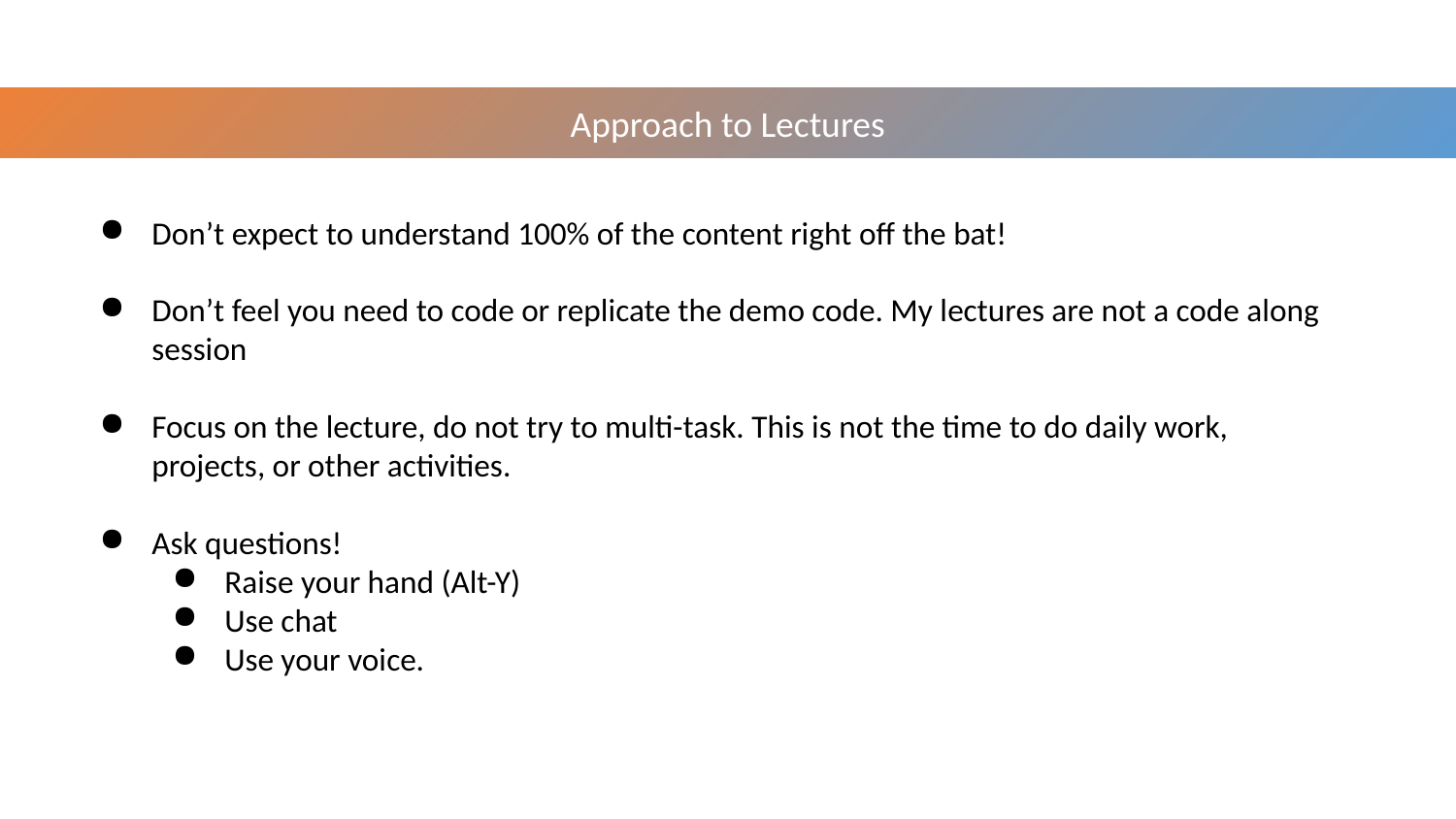

Approach to Lectures
Don’t expect to understand 100% of the content right off the bat!

Don’t feel you need to code or replicate the demo code. My lectures are not a code along session

Focus on the lecture, do not try to multi-task. This is not the time to do daily work, projects, or other activities.

Ask questions!
Raise your hand (Alt-Y)
Use chat
Use your voice.